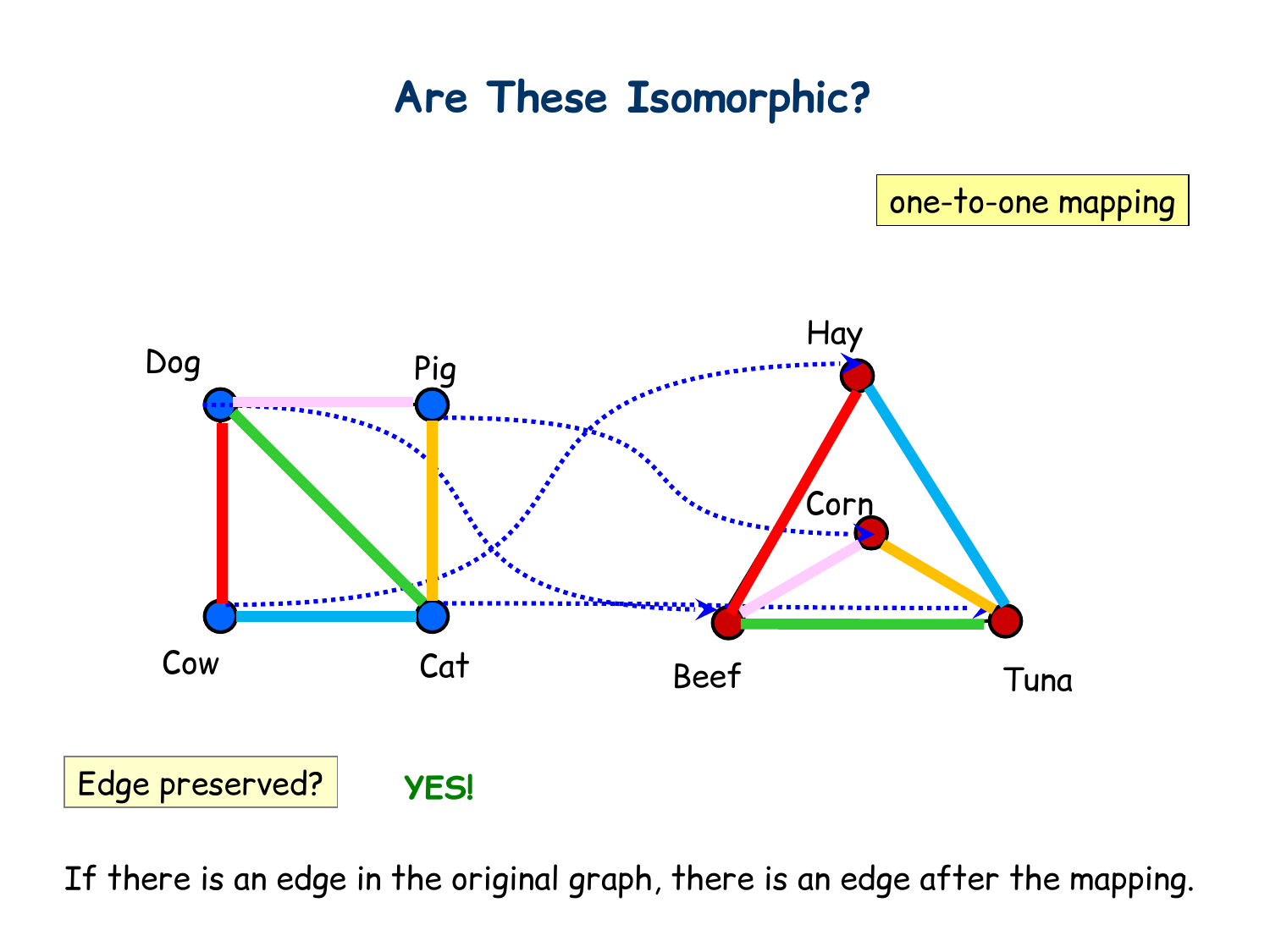

Are These Isomorphic?
one-to-one mapping
Hay

Corn

Beef
Tuna
Dog
Pig

Cow
Cat

Edge preserved?
YES!
If there is an edge in the original graph, there is an edge after the mapping.